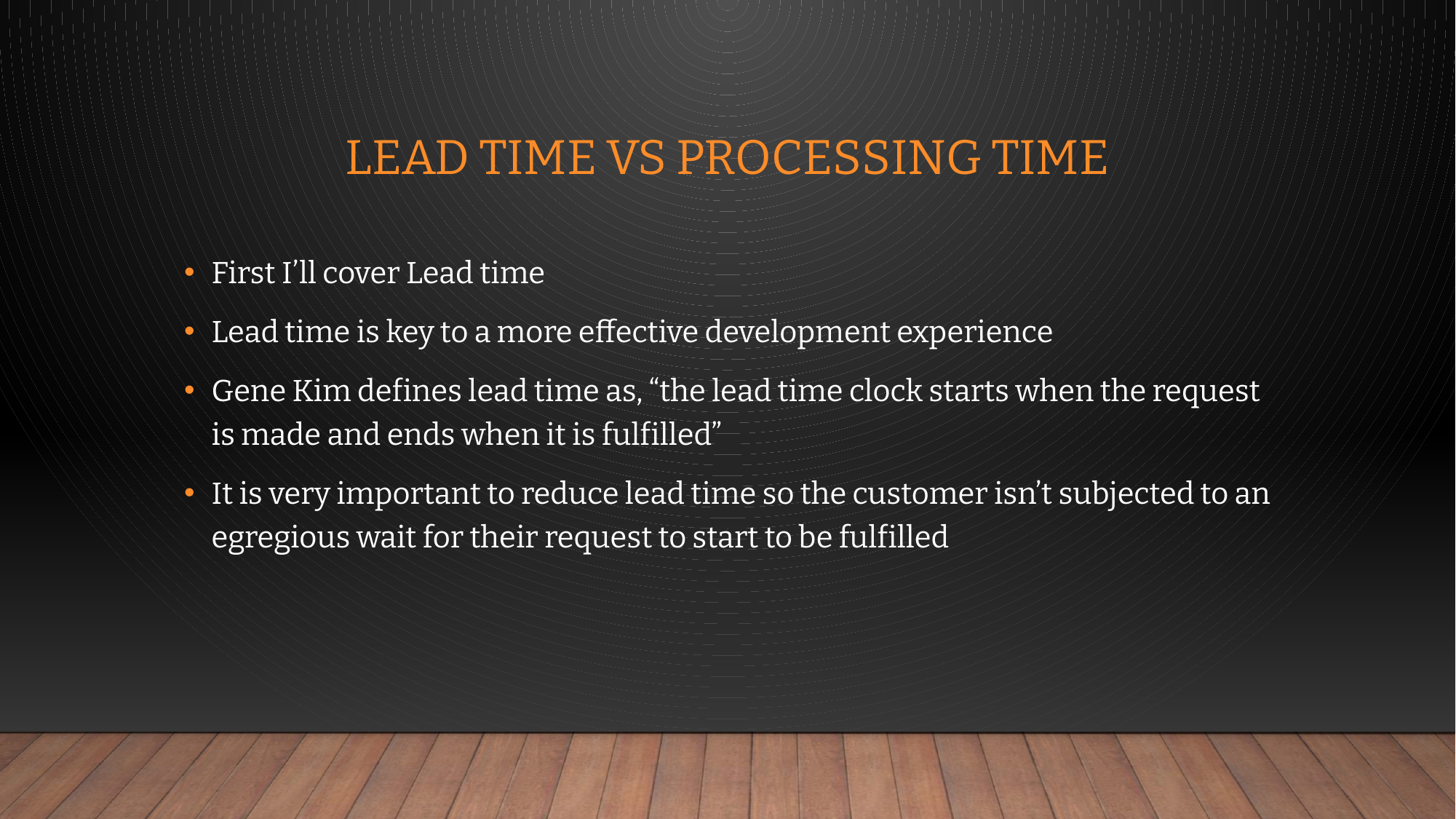

# Lead time vs processing time
First I’ll cover Lead time
Lead time is key to a more effective development experience
Gene Kim defines lead time as, “the lead time clock starts when the request is made and ends when it is fulfilled”
It is very important to reduce lead time so the customer isn’t subjected to an egregious wait for their request to start to be fulfilled